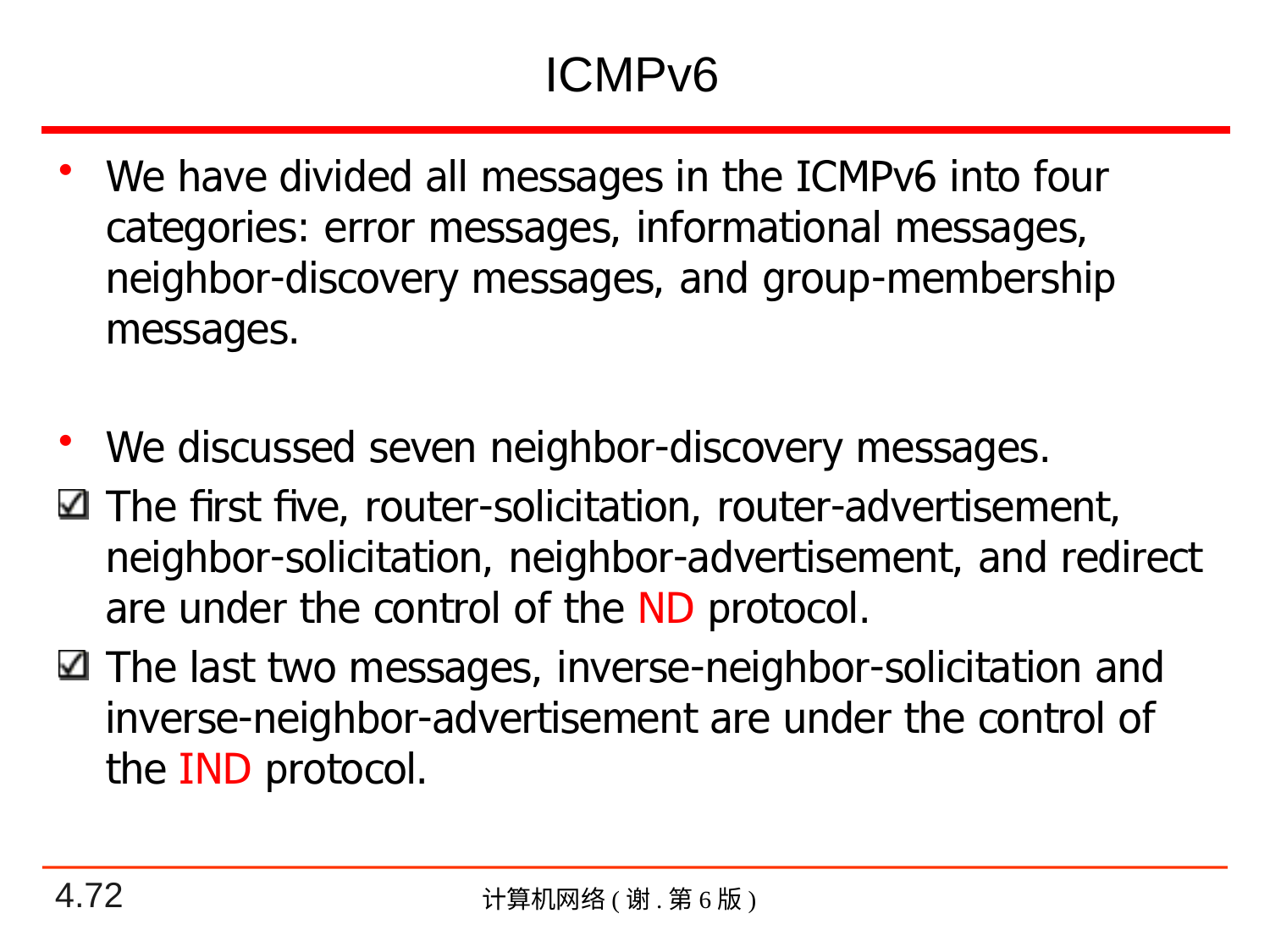

# ICMPv6
We have divided all messages in the ICMPv6 into four categories: error messages, informational messages, neighbor-discovery messages, and group-membership messages.

We discussed seven neighbor-discovery messages.
The first five, router-solicitation, router-advertisement, neighbor-solicitation, neighbor-advertisement, and redirect are under the control of the ND protocol.
The last two messages, inverse-neighbor-solicitation and inverse-neighbor-advertisement are under the control of the IND protocol.